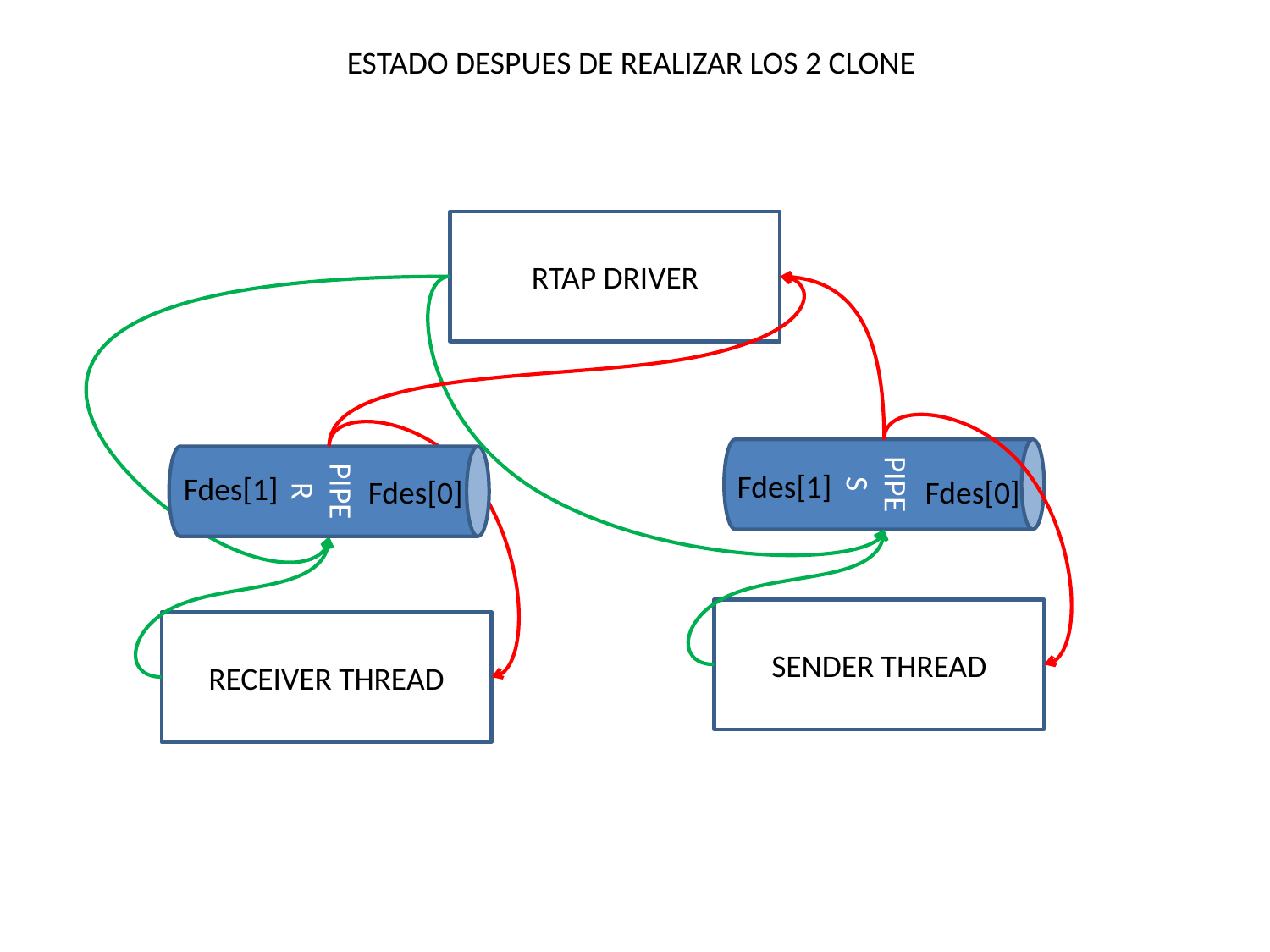

ESTADO DESPUES DE REALIZAR LOS 2 CLONE
RTAP DRIVER
PIPE S
PIPER
Fdes[1]
Fdes[1]
Fdes[0]
Fdes[0]
SENDER THREAD
RECEIVER THREAD